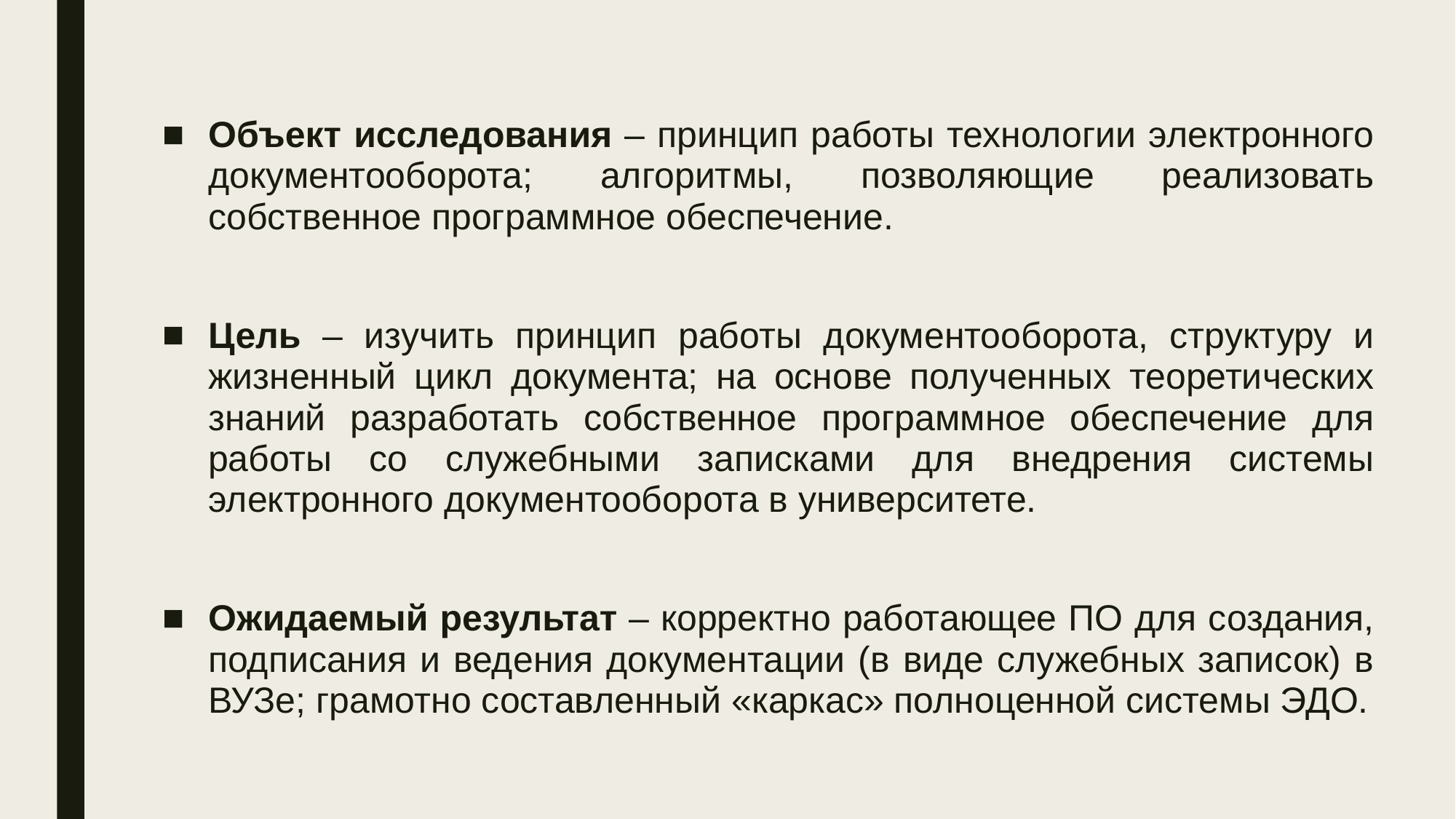

Объект исследования – принцип работы технологии электронного документооборота; алгоритмы, позволяющие реализовать собственное программное обеспечение.

Цель – изучить принцип работы документооборота, структуру и жизненный цикл документа; на основе полученных теоретических знаний разработать собственное программное обеспечение для работы со служебными записками для внедрения системы электронного документооборота в университете.

Ожидаемый результат – корректно работающее ПО для создания, подписания и ведения документации (в виде служебных записок) в ВУЗе; грамотно составленный «каркас» полноценной системы ЭДО.